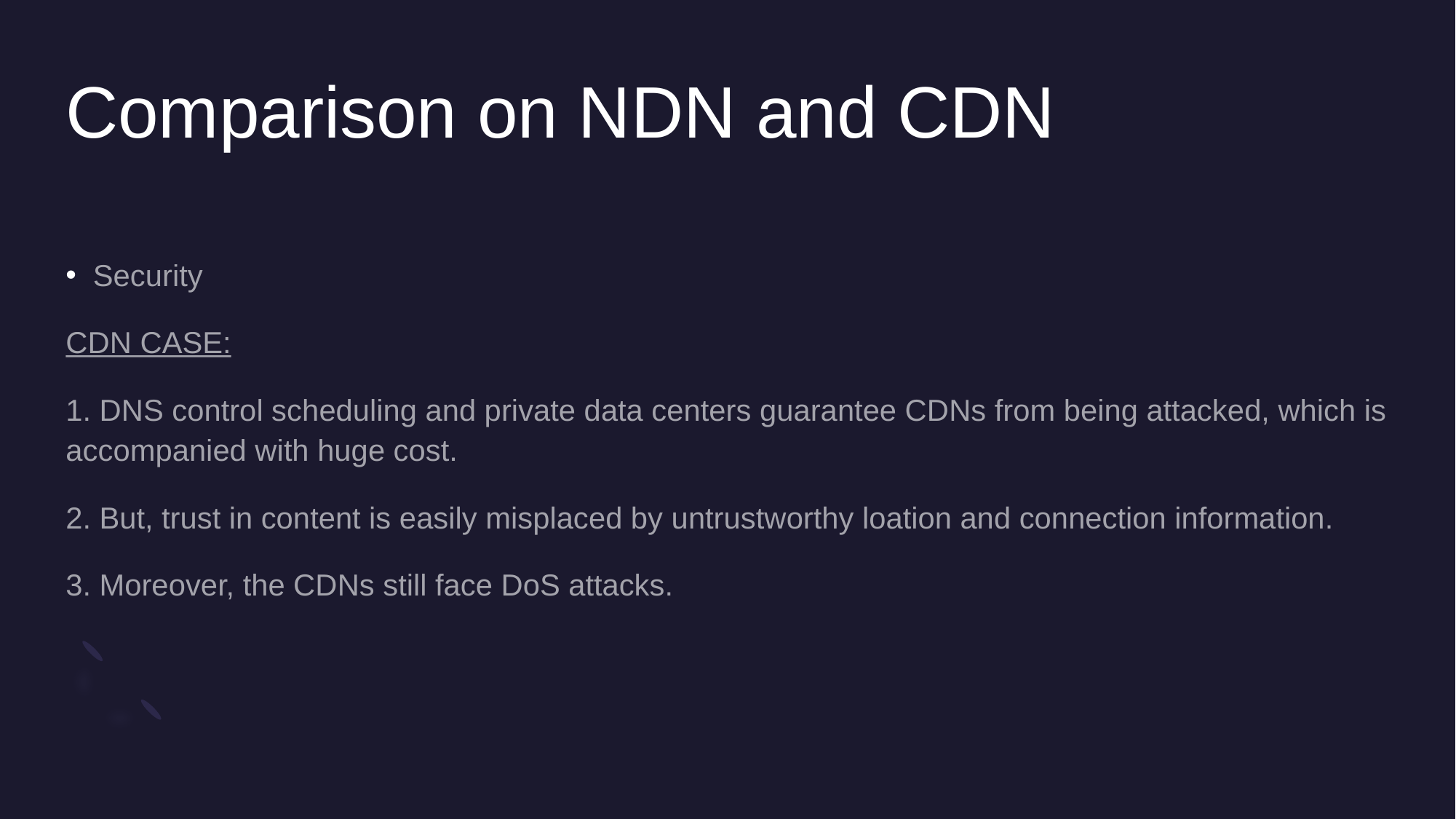

# Comparison on NDN and CDN
Security
CDN CASE:
1. DNS control scheduling and private data centers guarantee CDNs from being attacked, which is accompanied with huge cost.
2. But, trust in content is easily misplaced by untrustworthy loation and connection information.
3. Moreover, the CDNs still face DoS attacks.